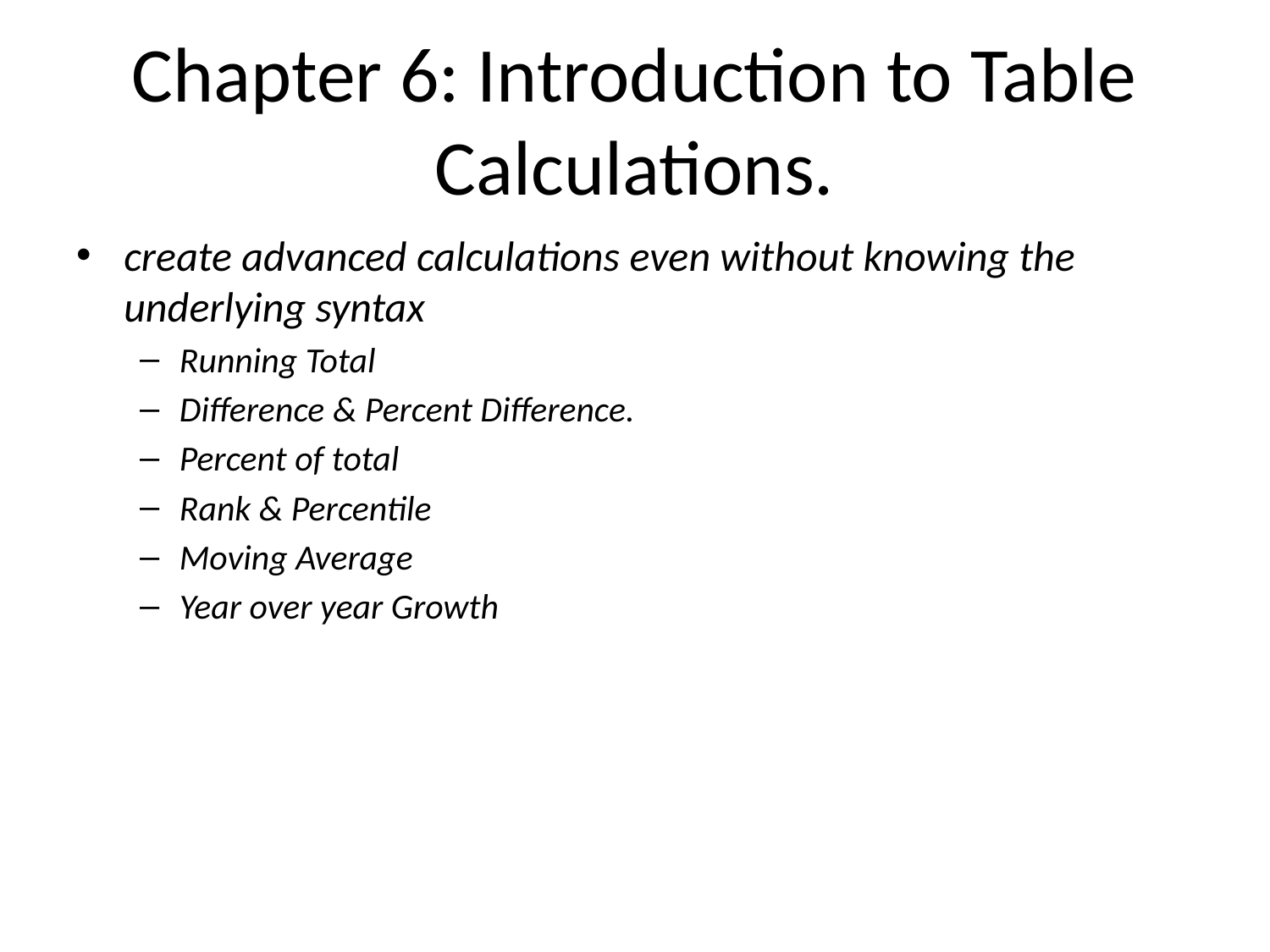

# Chapter 6: Introduction to Table Calculations.
create advanced calculations even without knowing the underlying syntax
Running Total
Difference & Percent Difference.
Percent of total
Rank & Percentile
Moving Average
Year over year Growth